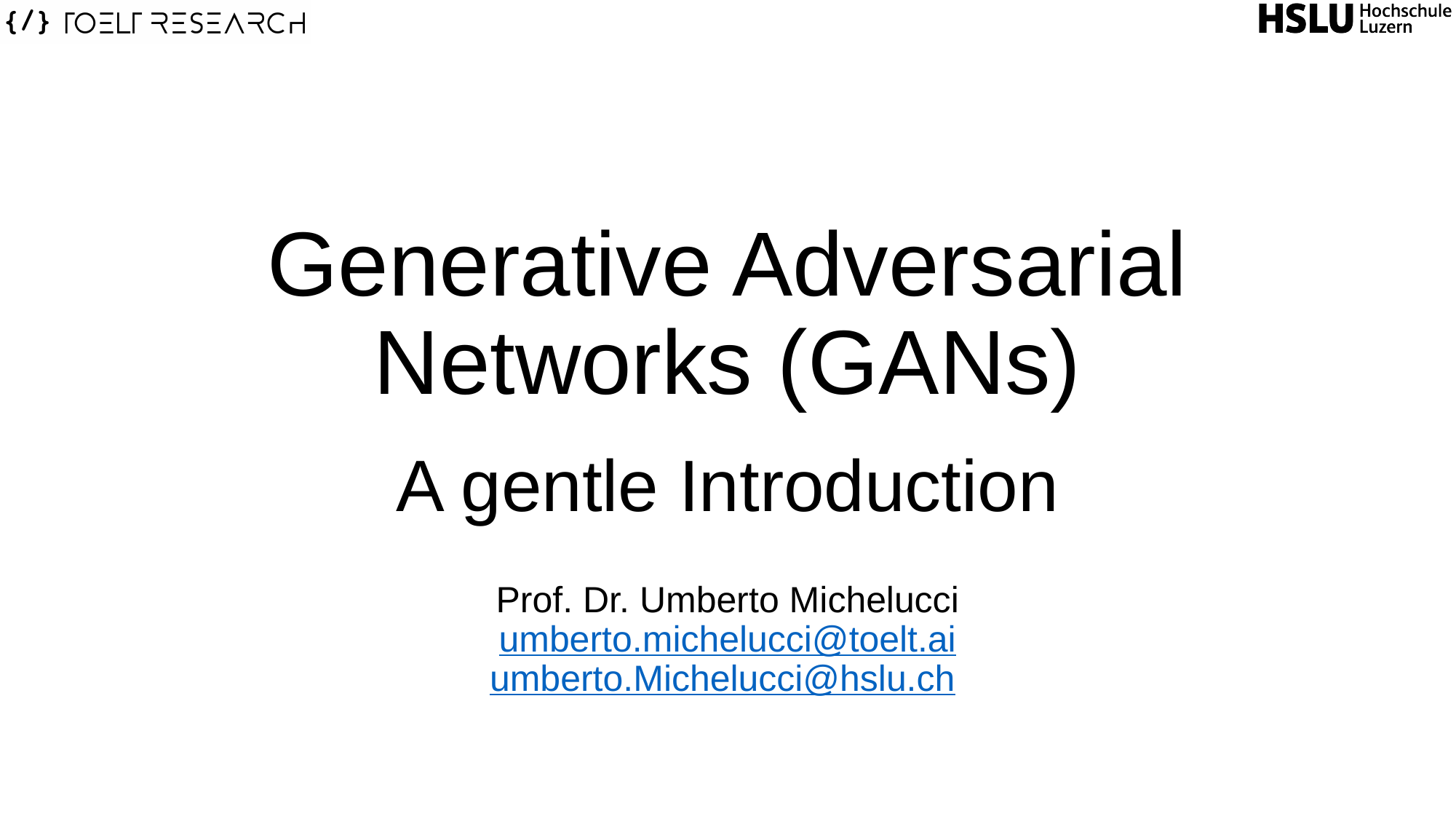

# Generative Adversarial Networks (GANs)
A gentle Introduction

Prof. Dr. Umberto Michelucci
umberto.michelucci@toelt.ai
umberto.Michelucci@hslu.ch